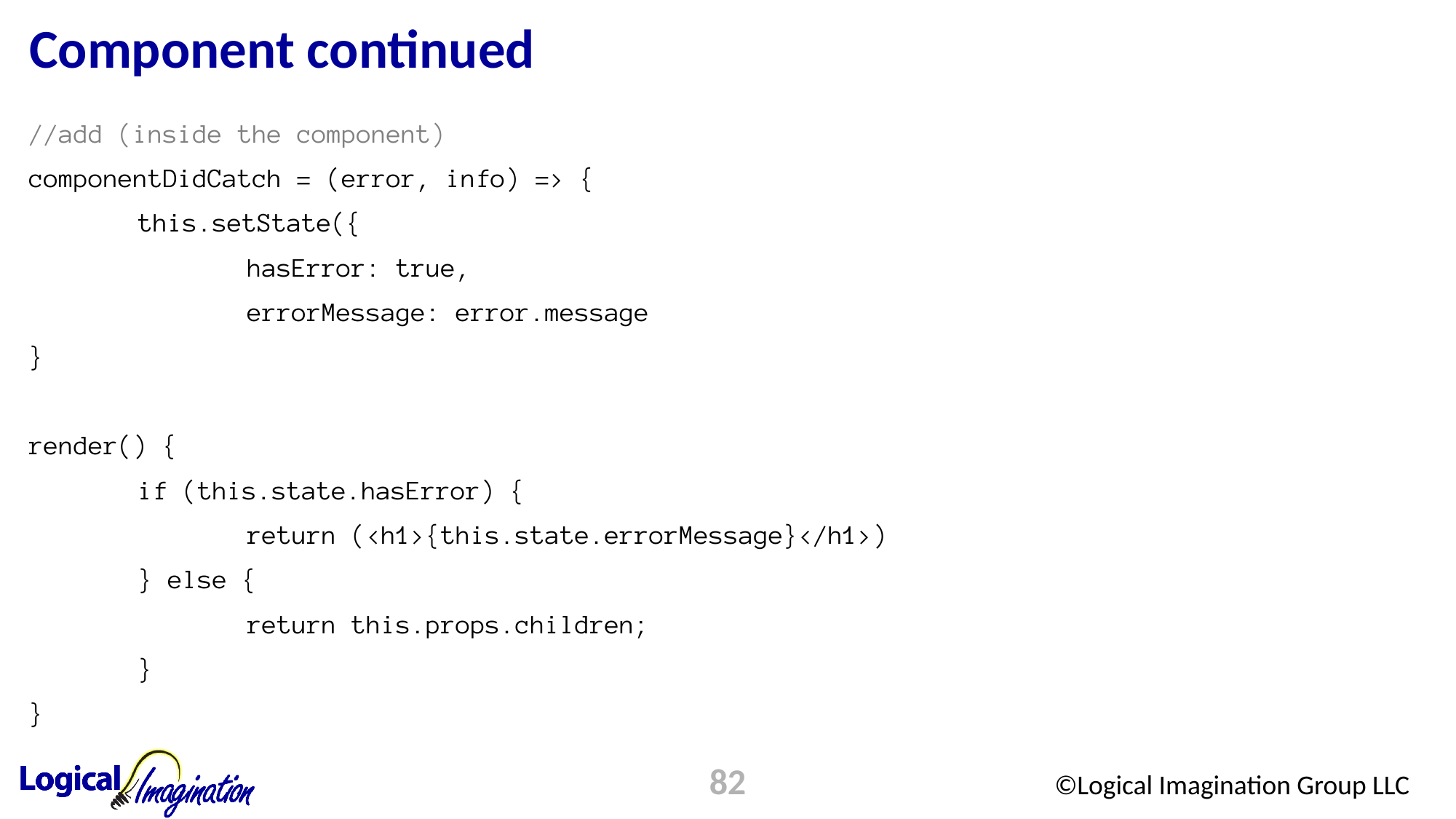

# Component continued
//add (inside the component)
componentDidCatch = (error, info) => {
	this.setState({
		hasError: true,
		errorMessage: error.message
}

render() {
	if (this.state.hasError) {
		return (<h1>{this.state.errorMessage}</h1>)
	} else {
		return this.props.children;
	}
}
82